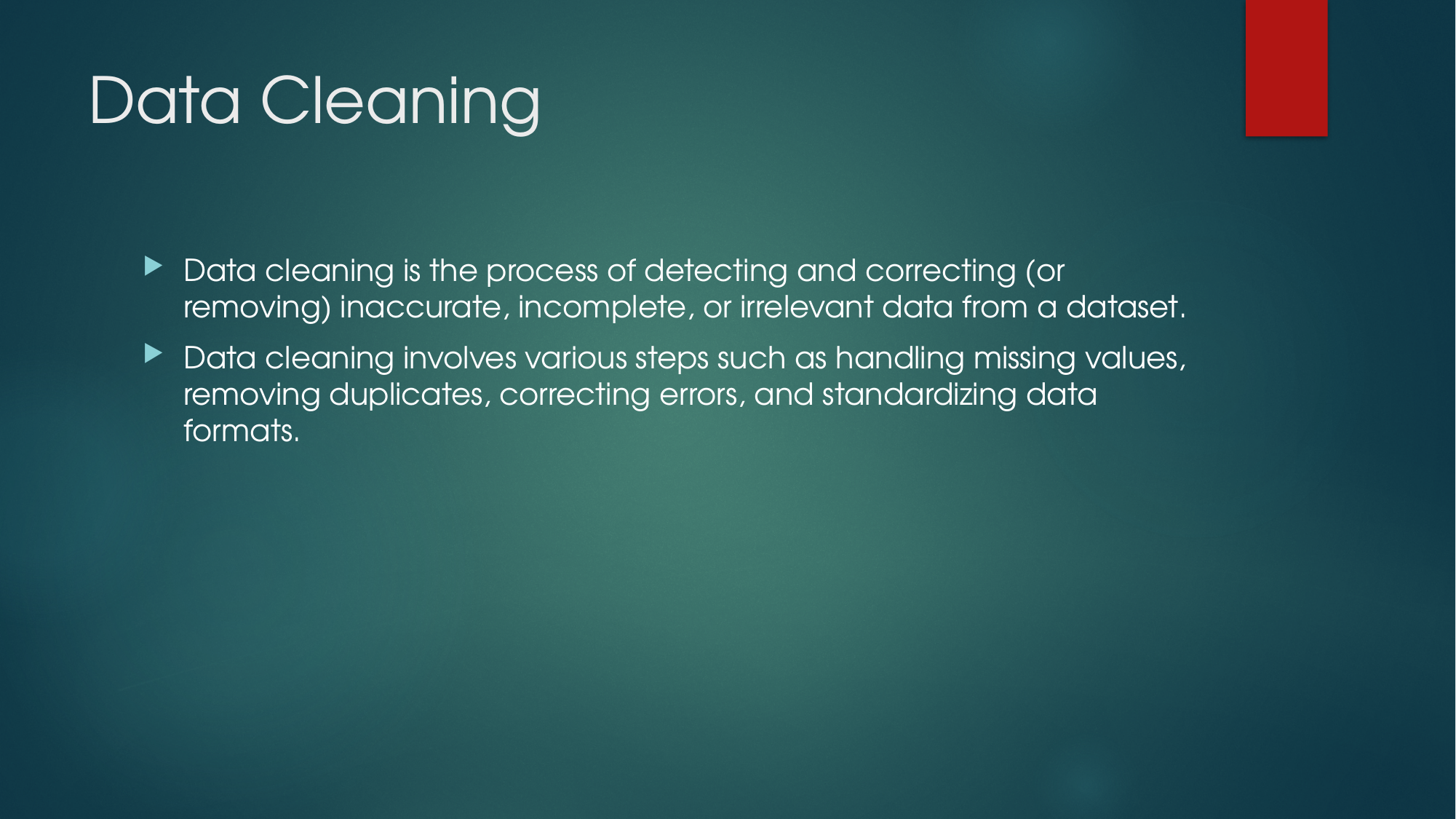

# Data Cleaning
Data cleaning is the process of detecting and correcting (or removing) inaccurate, incomplete, or irrelevant data from a dataset.
Data cleaning involves various steps such as handling missing values, removing duplicates, correcting errors, and standardizing data formats.